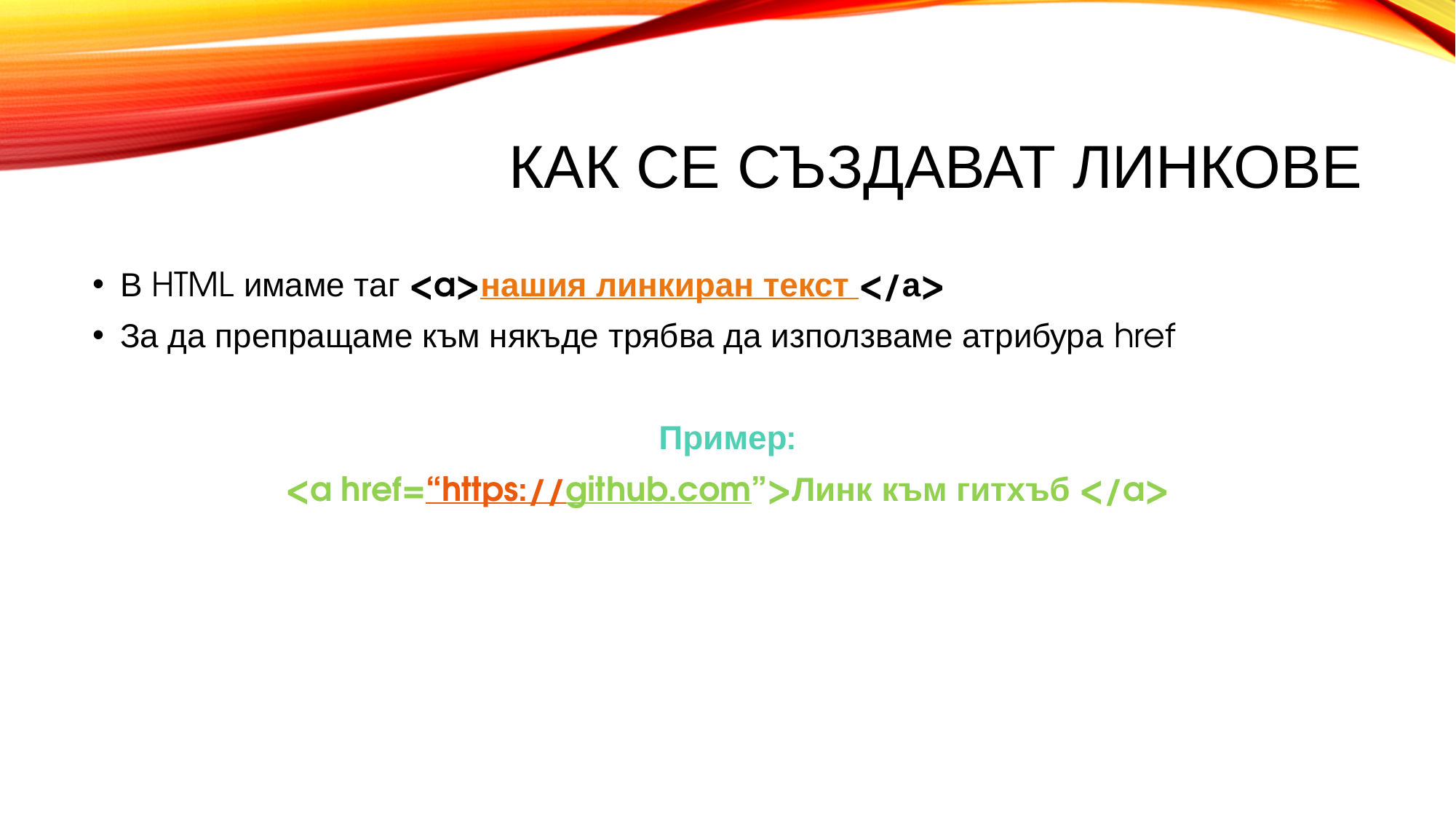

# Как се създават линкове
В HTML имаме таг <a>нашия линкиран текст </а>
За да препращаме към някъде трябва да използваме атрибура href

Пример:
<a href=“https://github.com”>Линк към гитхъб </a>